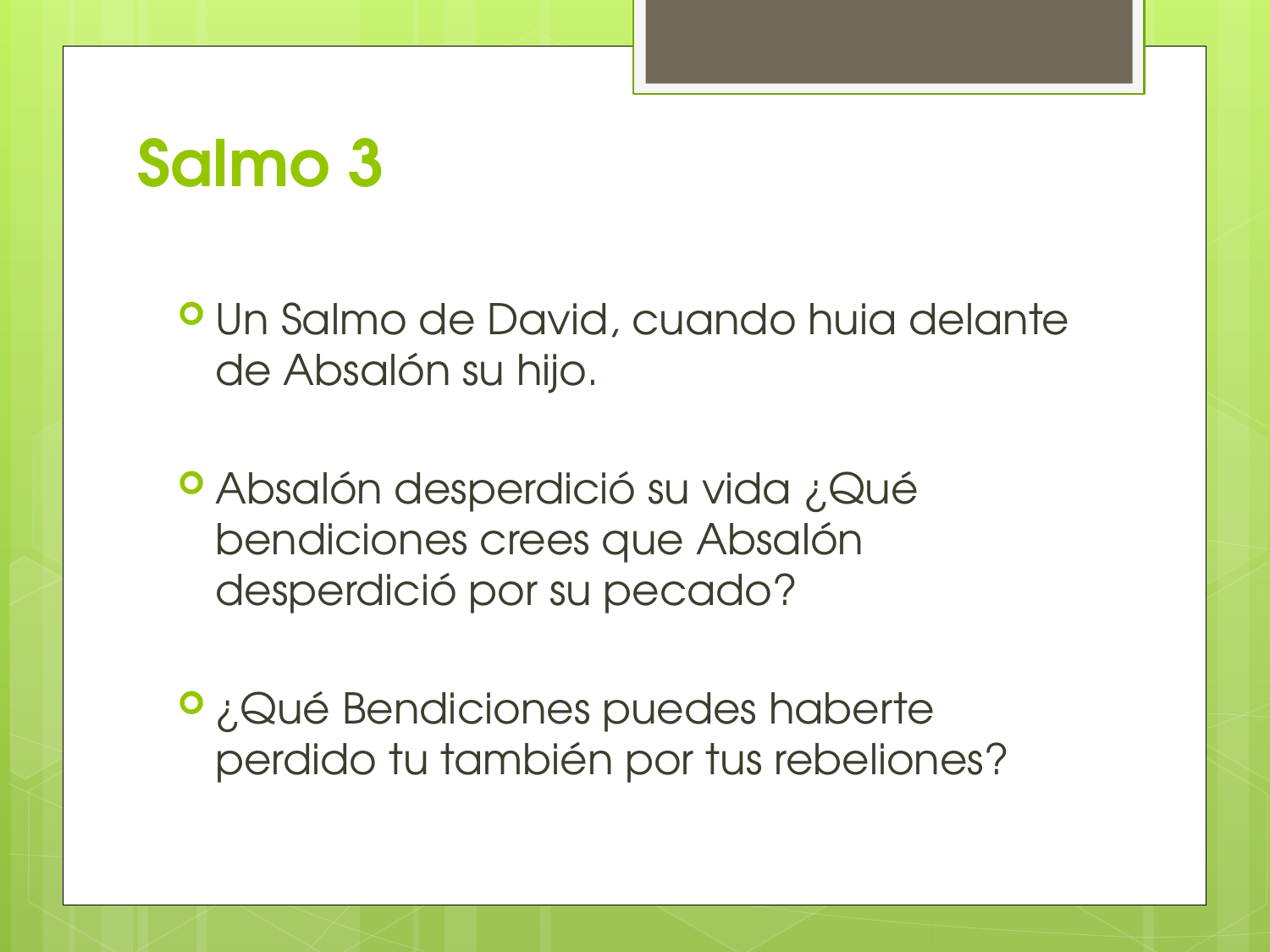

# Salmo 3
Un Salmo de David, cuando huia delante de Absalón su hijo.

Absalón desperdició su vida ¿Qué bendiciones crees que Absalón desperdició por su pecado?

¿Qué Bendiciones puedes haberte perdido tu también por tus rebeliones?